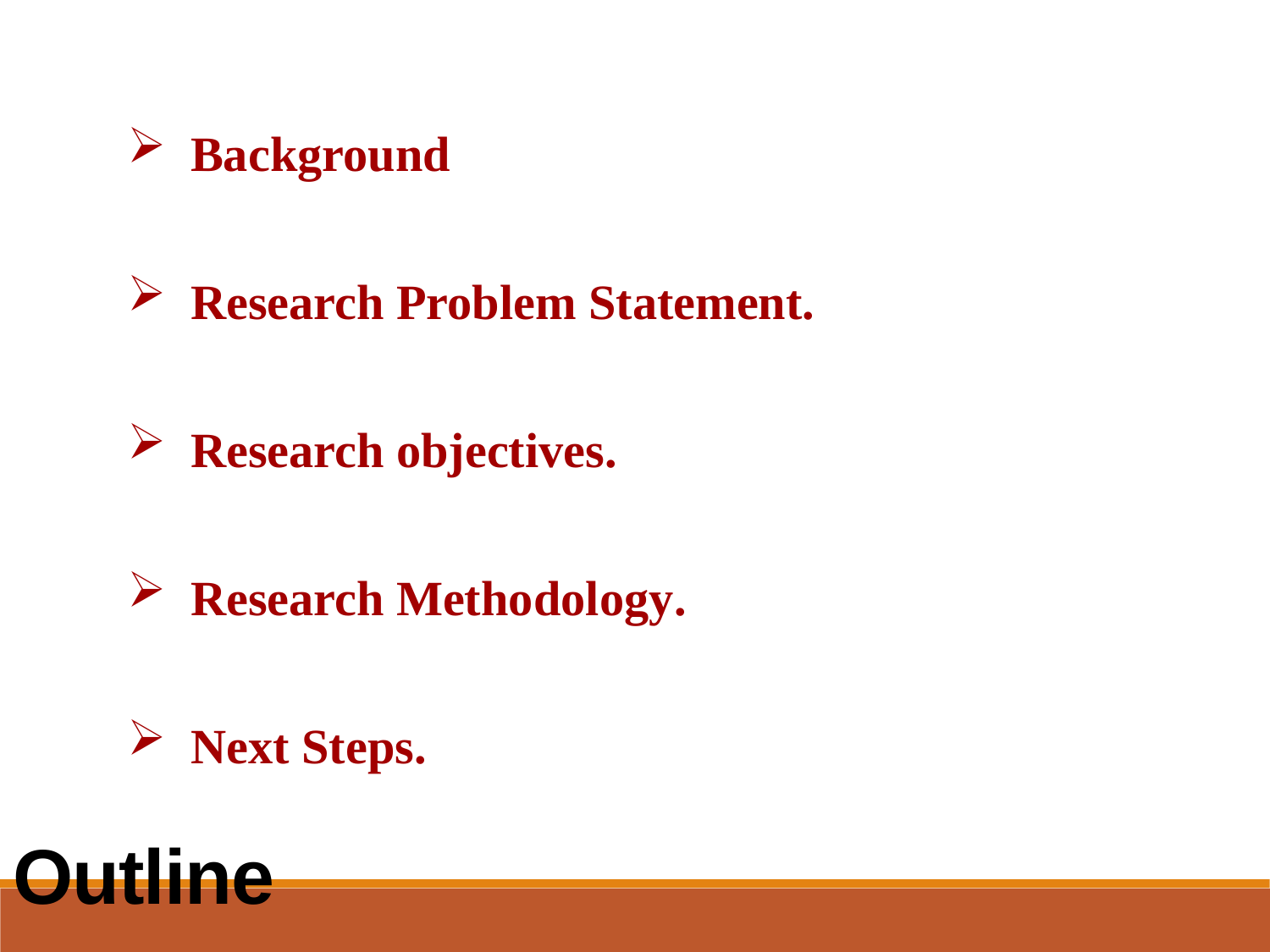

Background
Research Problem Statement.
Research objectives.
Research Methodology.
Next Steps.

Outline